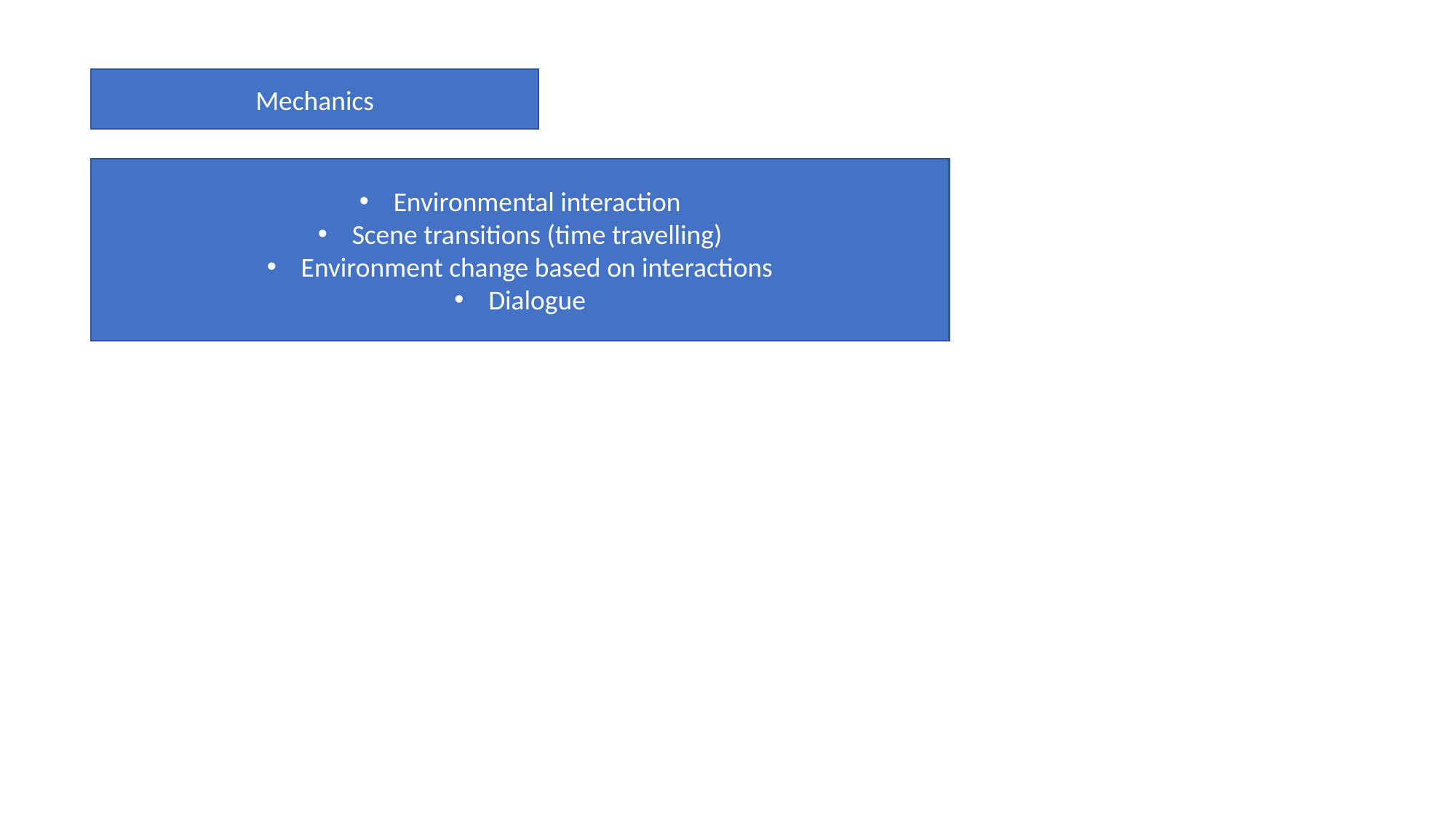

Mechanics
Environmental interaction
Scene transitions (time travelling)
Environment change based on interactions
Dialogue